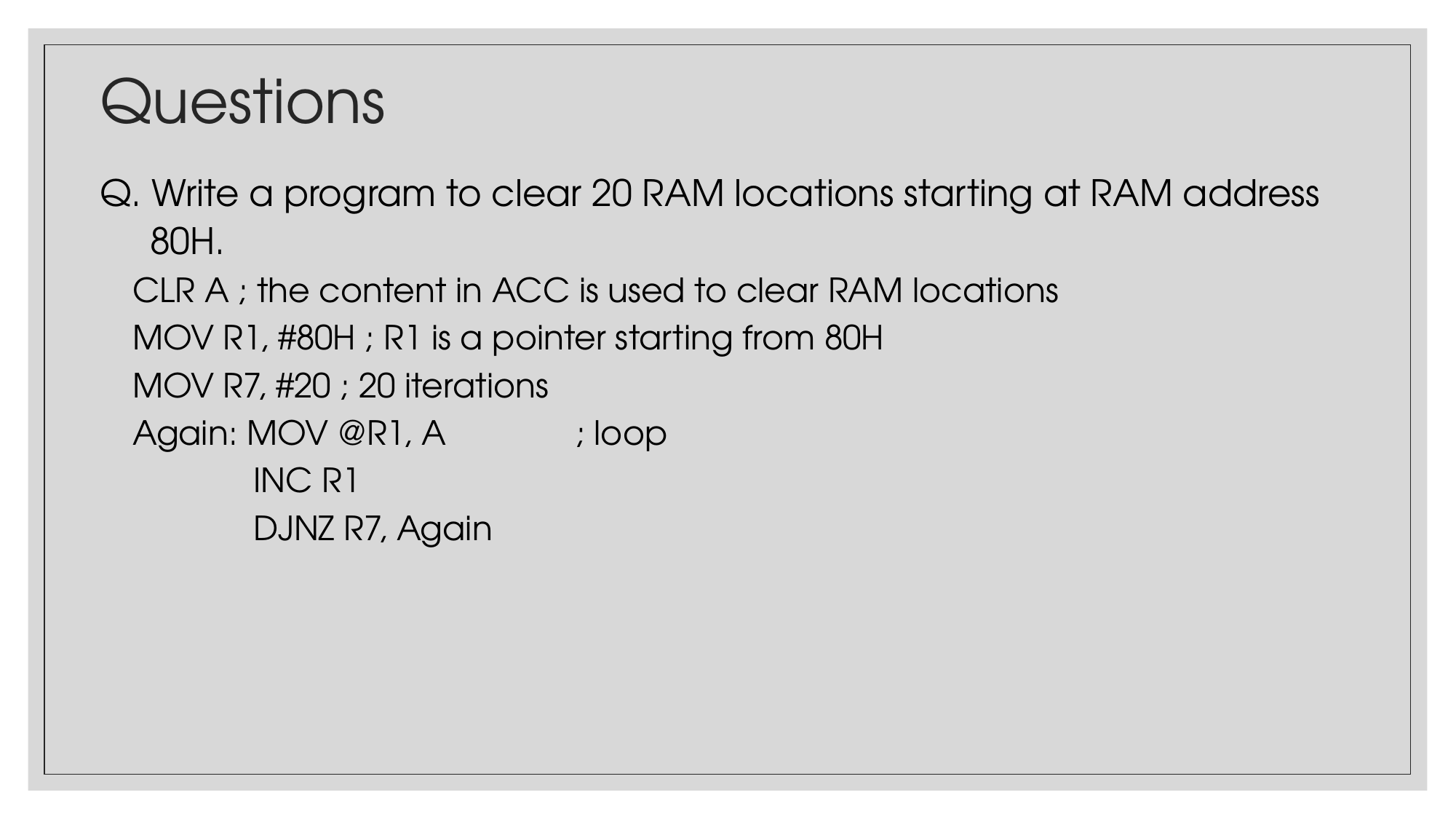

# Questions
Q. Write a program to clear 20 RAM locations starting at RAM address
     80H.
CLR A ; the content in ACC is used to clear RAM locations
MOV R1, #80H ; R1 is a pointer starting from 80H
MOV R7, #20 ; 20 iterations
Again: MOV @R1, A              ; loop
             INC R1
             DJNZ R7, Again